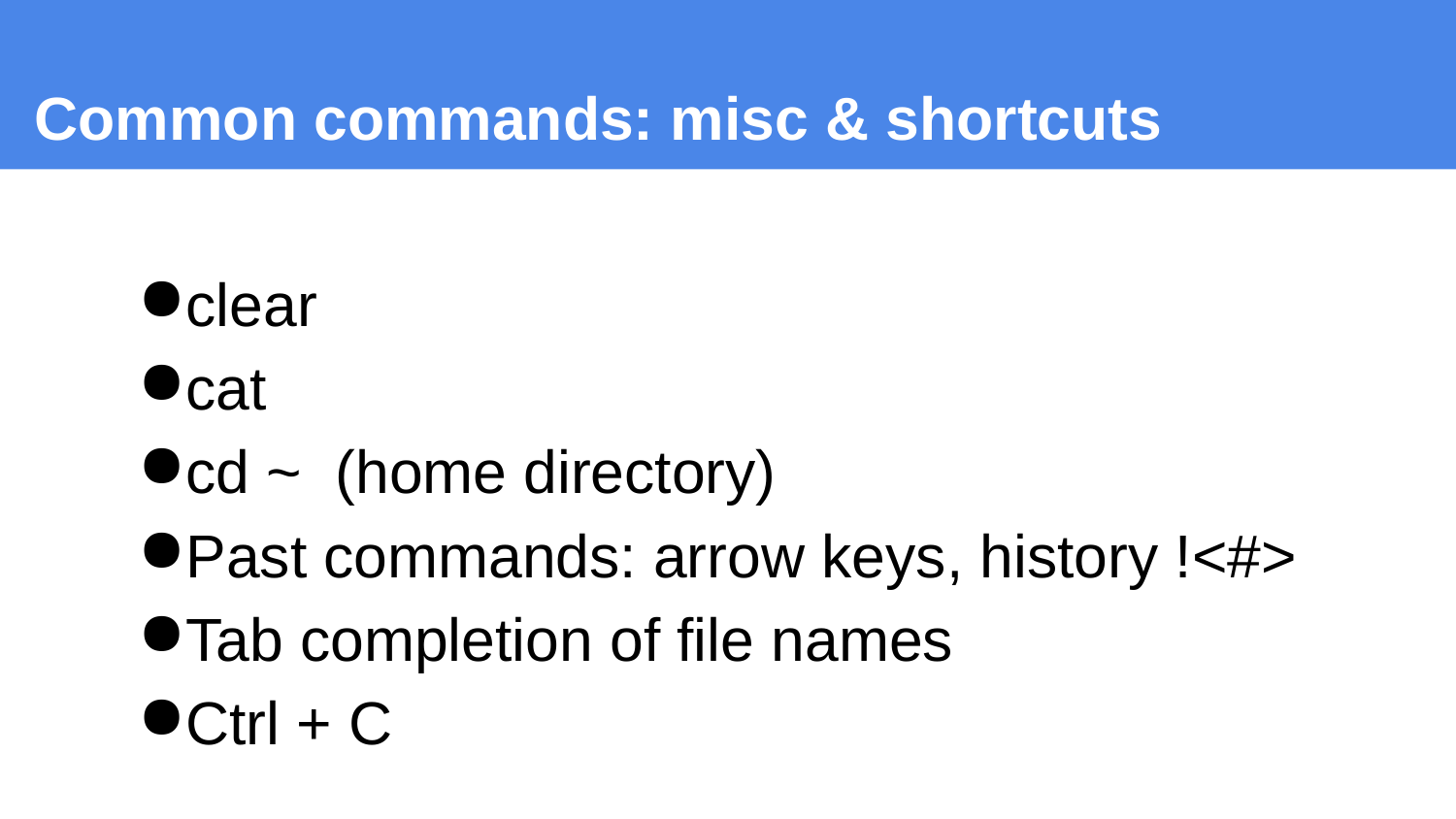

Common commands: misc & shortcuts
clear
cat
cd ~  (home directory)
Past commands: arrow keys, history !<#>
Tab completion of file names
Ctrl + C